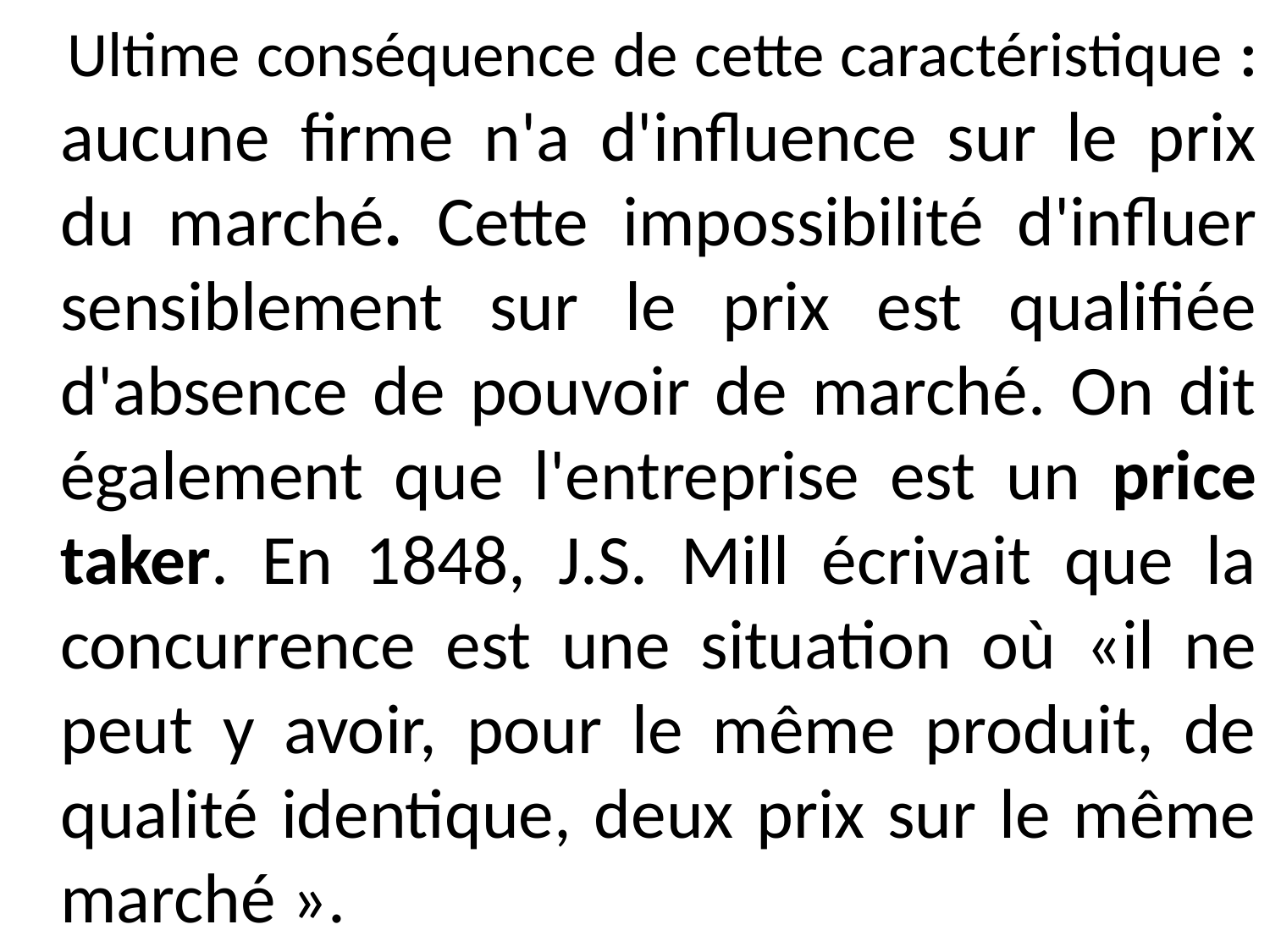

Ultime conséquence de cette caractéristique :
aucune firme n'a d'influence sur le prix du marché. Cette impossibilité d'influer sensiblement sur le prix est qualifiée d'absence de pouvoir de marché. On dit également que l'entreprise est un price taker. En 1848, J.S. Mill écrivait que la concurrence est une situation où «il ne peut y avoir, pour le même produit, de qualité identique, deux prix sur le même marché ».